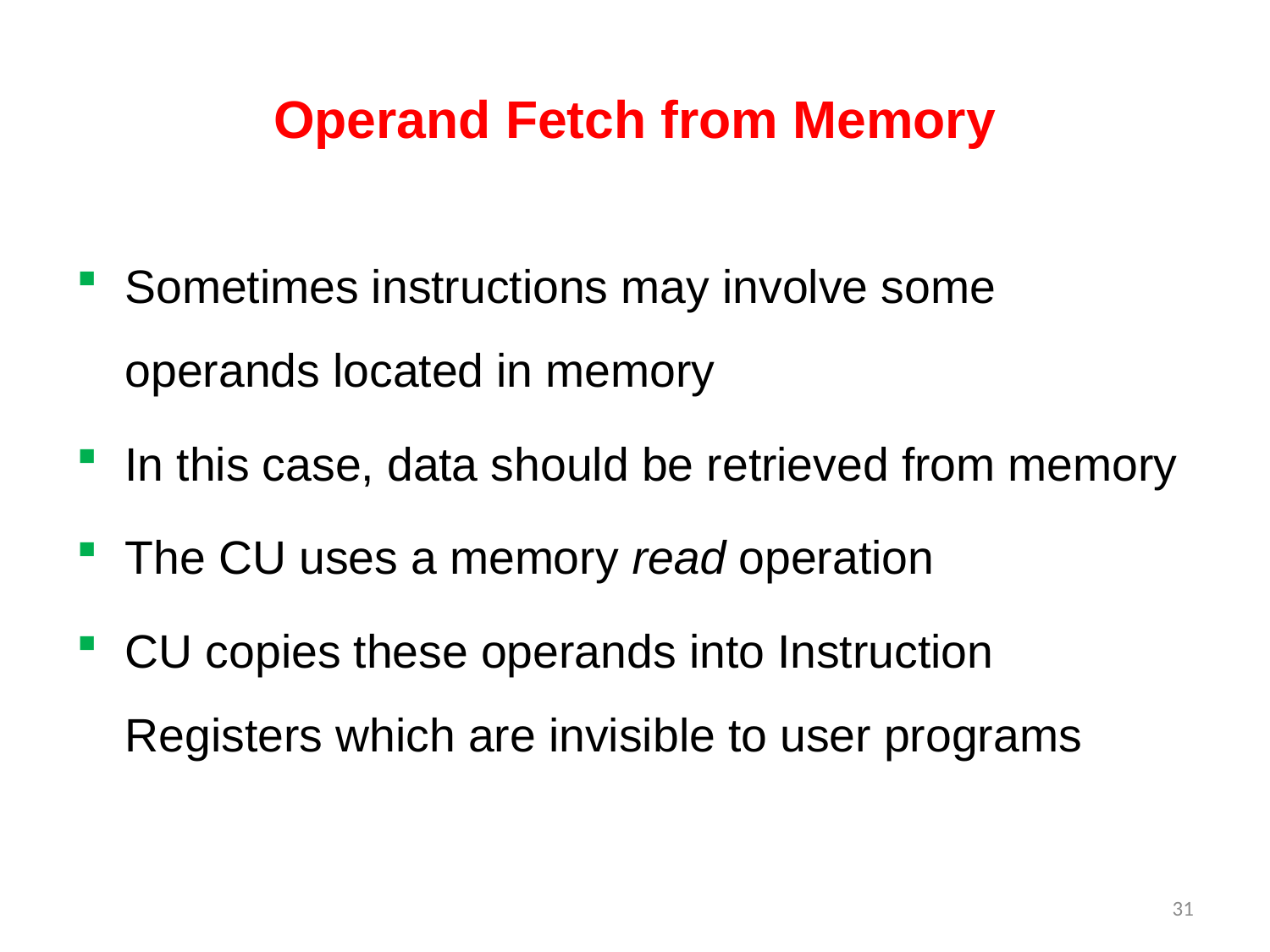

# Operand Fetch from Memory
Sometimes instructions may involve some operands located in memory
In this case, data should be retrieved from memory
The CU uses a memory read operation
CU copies these operands into Instruction Registers which are invisible to user programs
31